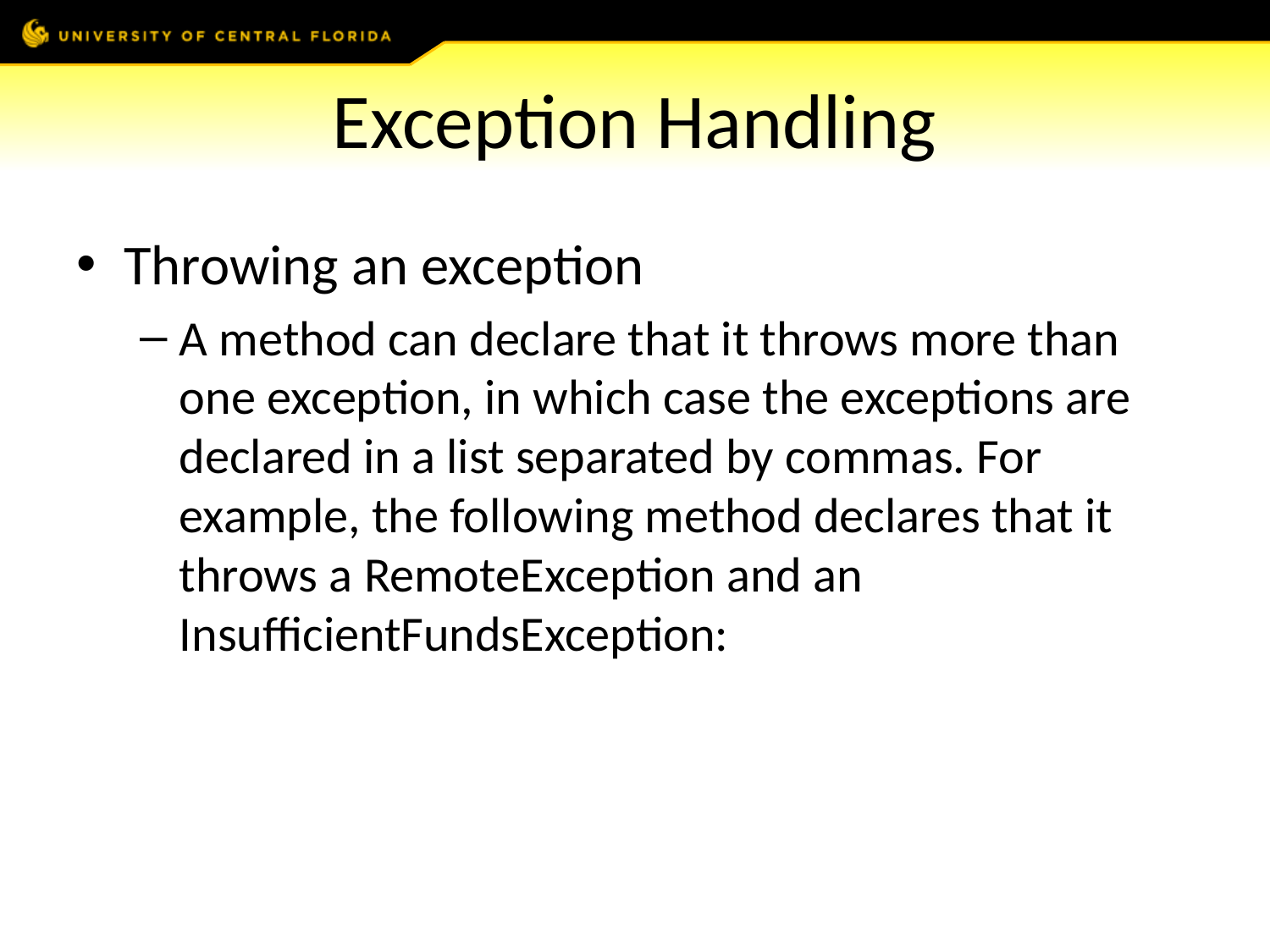

# Exception Handling
Throwing an exception
A method can declare that it throws more than one exception, in which case the exceptions are declared in a list separated by commas. For example, the following method declares that it throws a RemoteException and an InsufficientFundsException: